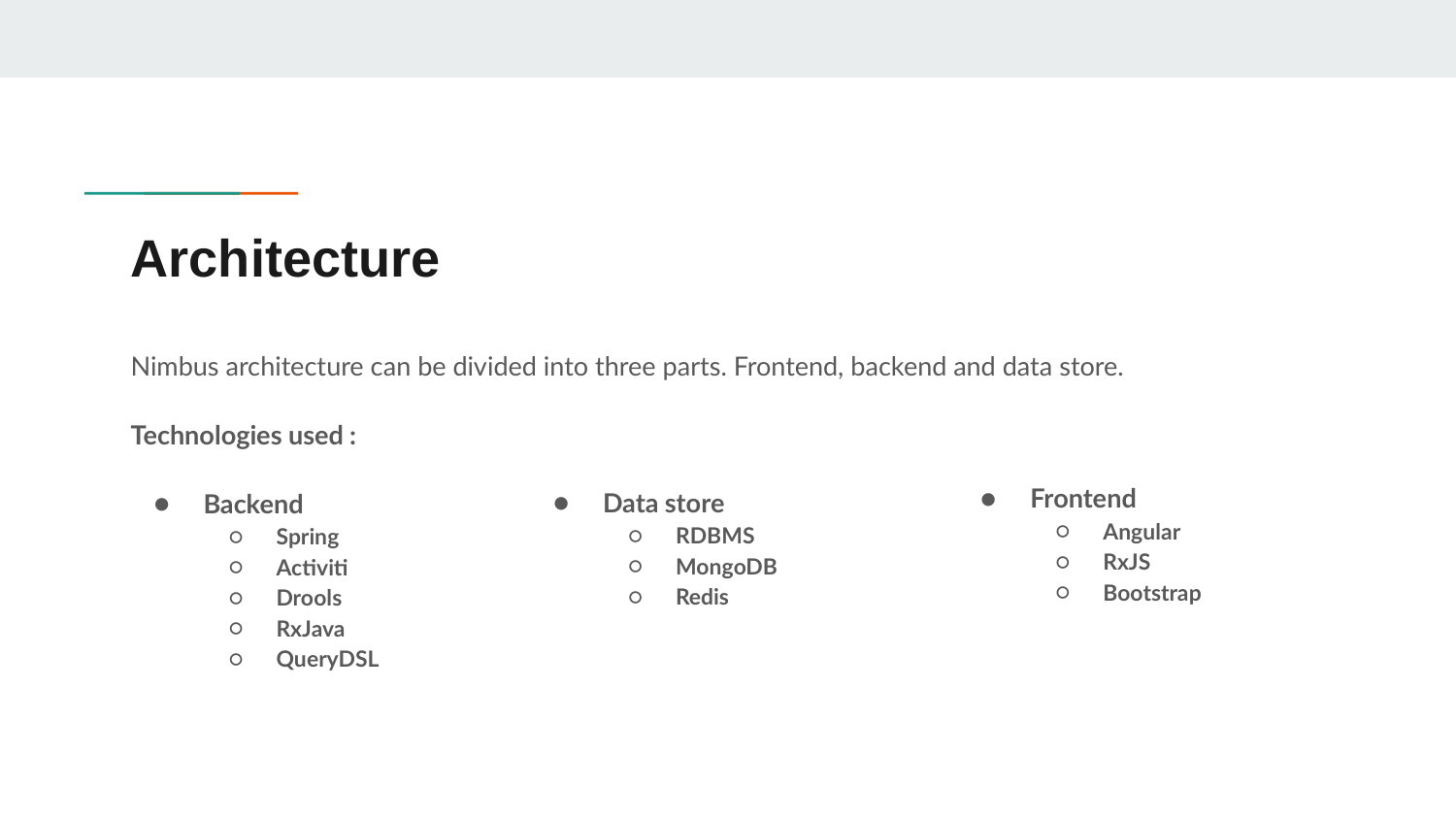

# Architecture
Nimbus architecture can be divided into three parts. Frontend, backend and data store.
Technologies used :
Backend
Spring
Activiti
Drools
RxJava
QueryDSL

Frontend
Angular
RxJS
Bootstrap
Data store
RDBMS
MongoDB
Redis